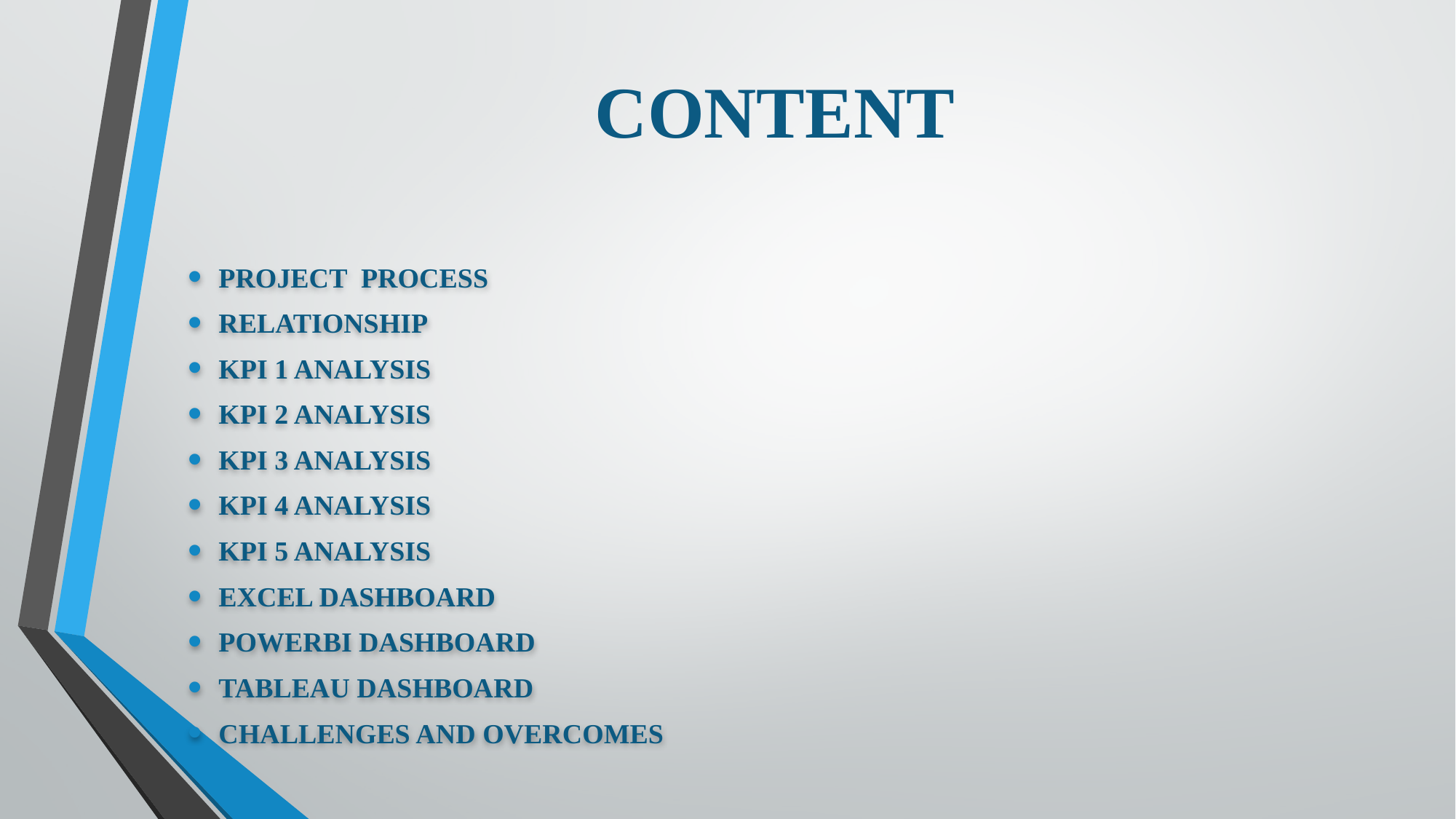

# CONTENT
PROJECT  PROCESS
RELATIONSHIP
KPI 1 ANALYSIS
KPI 2 ANALYSIS
KPI 3 ANALYSIS
KPI 4 ANALYSIS
KPI 5 ANALYSIS
EXCEL DASHBOARD
POWERBI DASHBOARD
TABLEAU DASHBOARD
CHALLENGES AND OVERCOMES